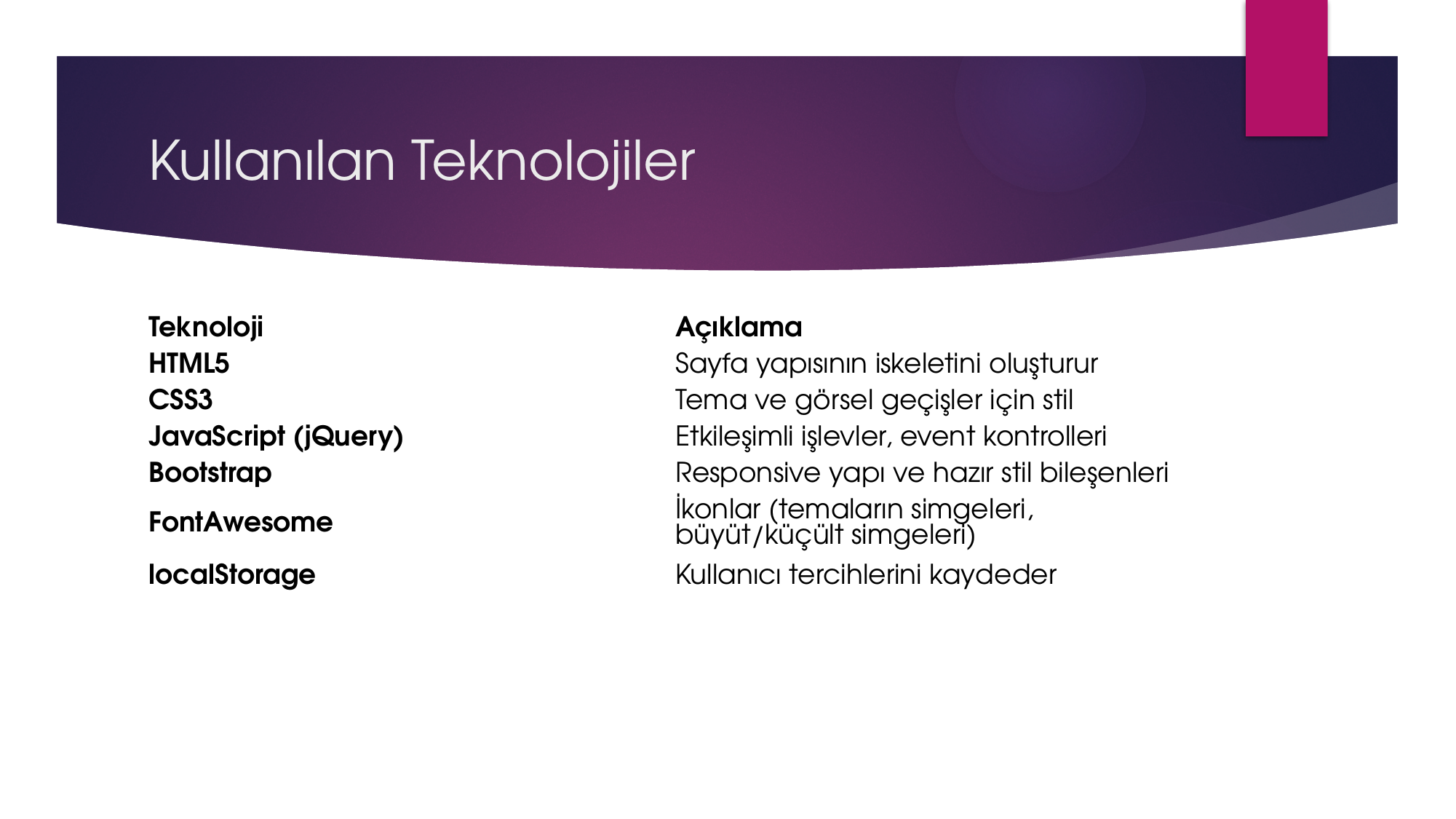

# Kullanılan Teknolojiler
| Teknoloji | Açıklama |
| --- | --- |
| HTML5 | Sayfa yapısının iskeletini oluşturur |
| CSS3 | Tema ve görsel geçişler için stil |
| JavaScript (jQuery) | Etkileşimli işlevler, event kontrolleri |
| Bootstrap | Responsive yapı ve hazır stil bileşenleri |
| FontAwesome | İkonlar (temaların simgeleri, büyüt/küçült simgeleri) |
| localStorage | Kullanıcı tercihlerini kaydeder |